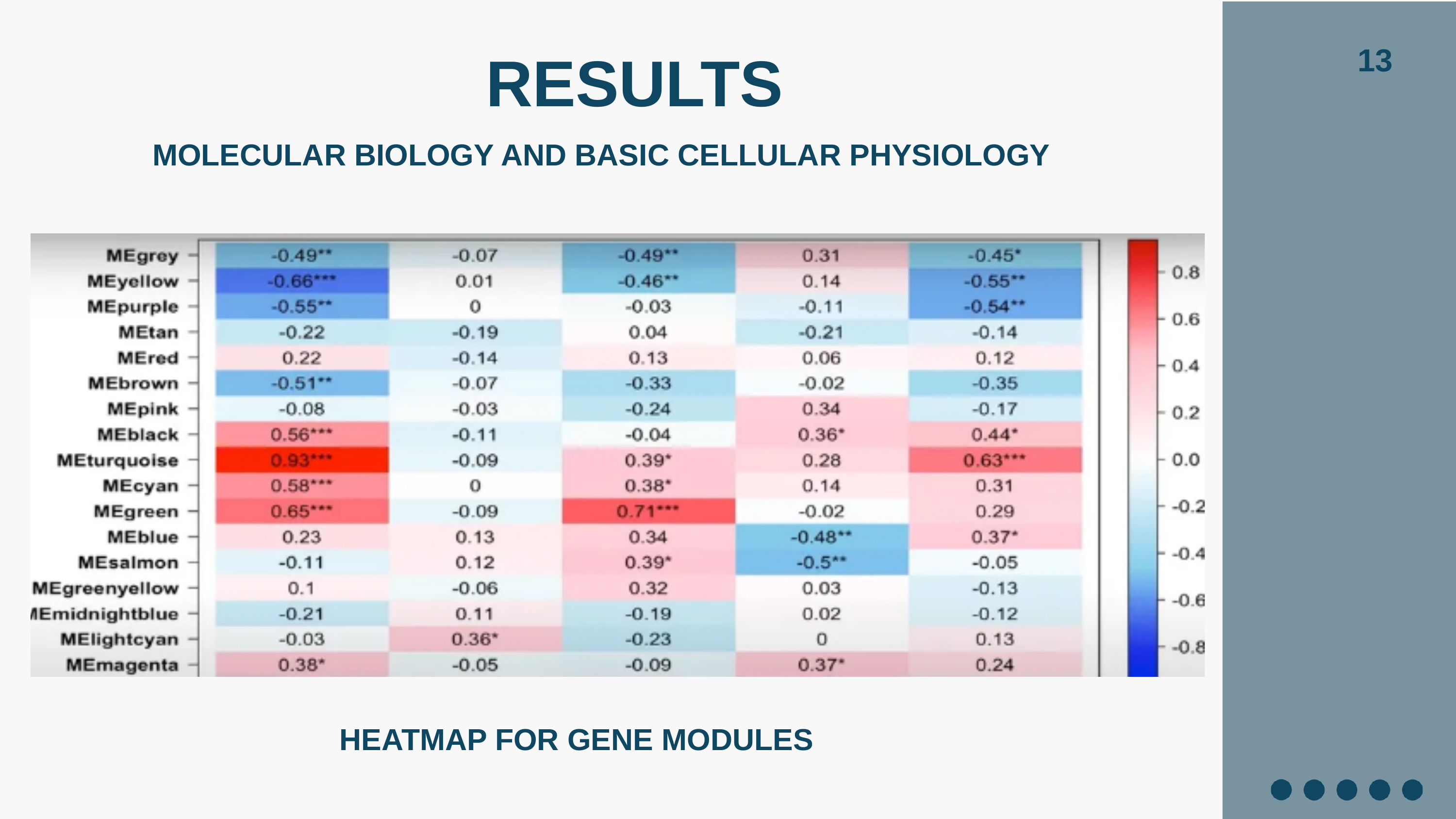

RESULTS
13
MOLECULAR BIOLOGY AND BASIC CELLULAR PHYSIOLOGY

HEATMAP FOR GENE MODULES